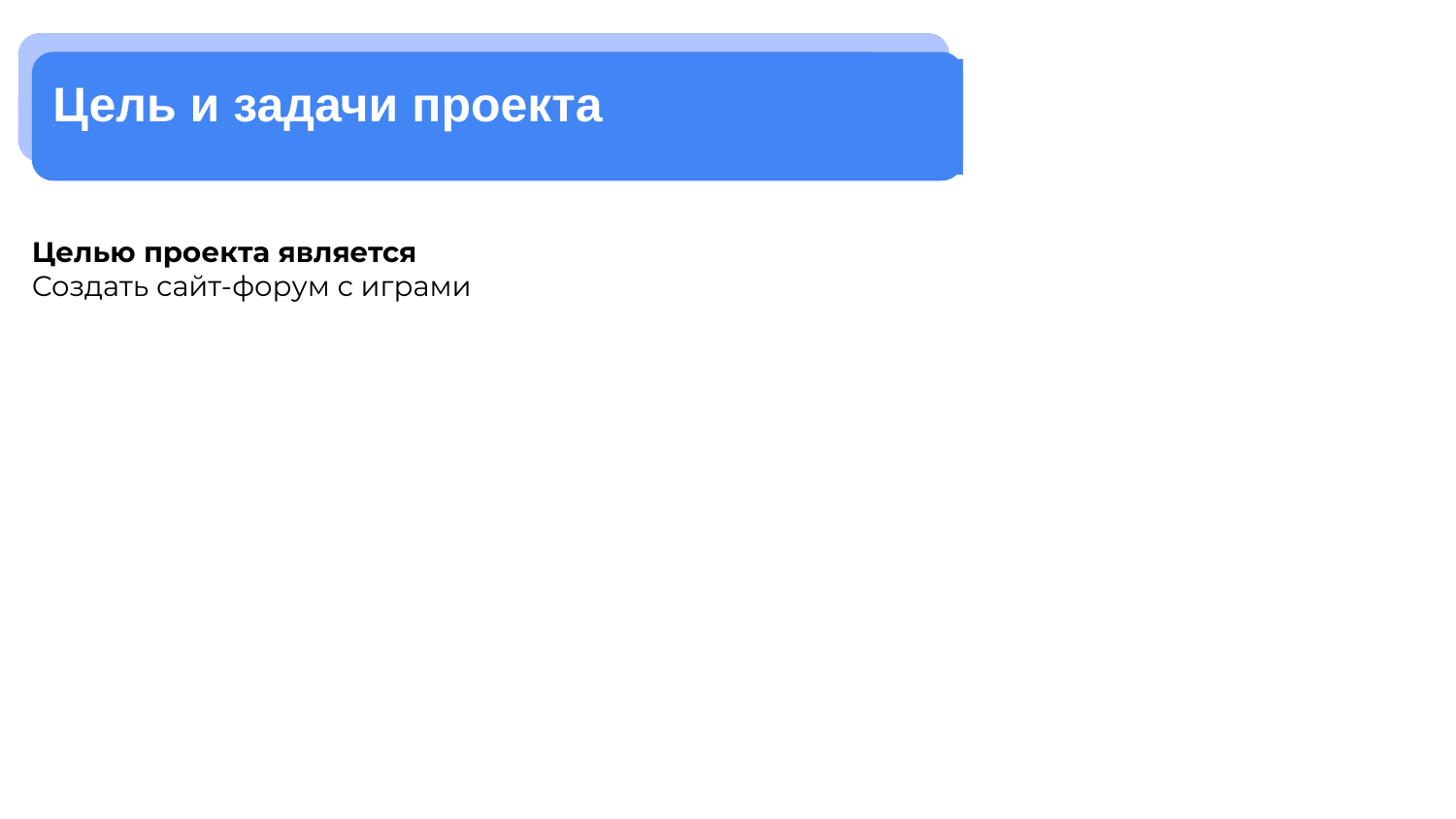

Цель и задачи проекта
Целью проекта является
Создать сайт-форум с играми